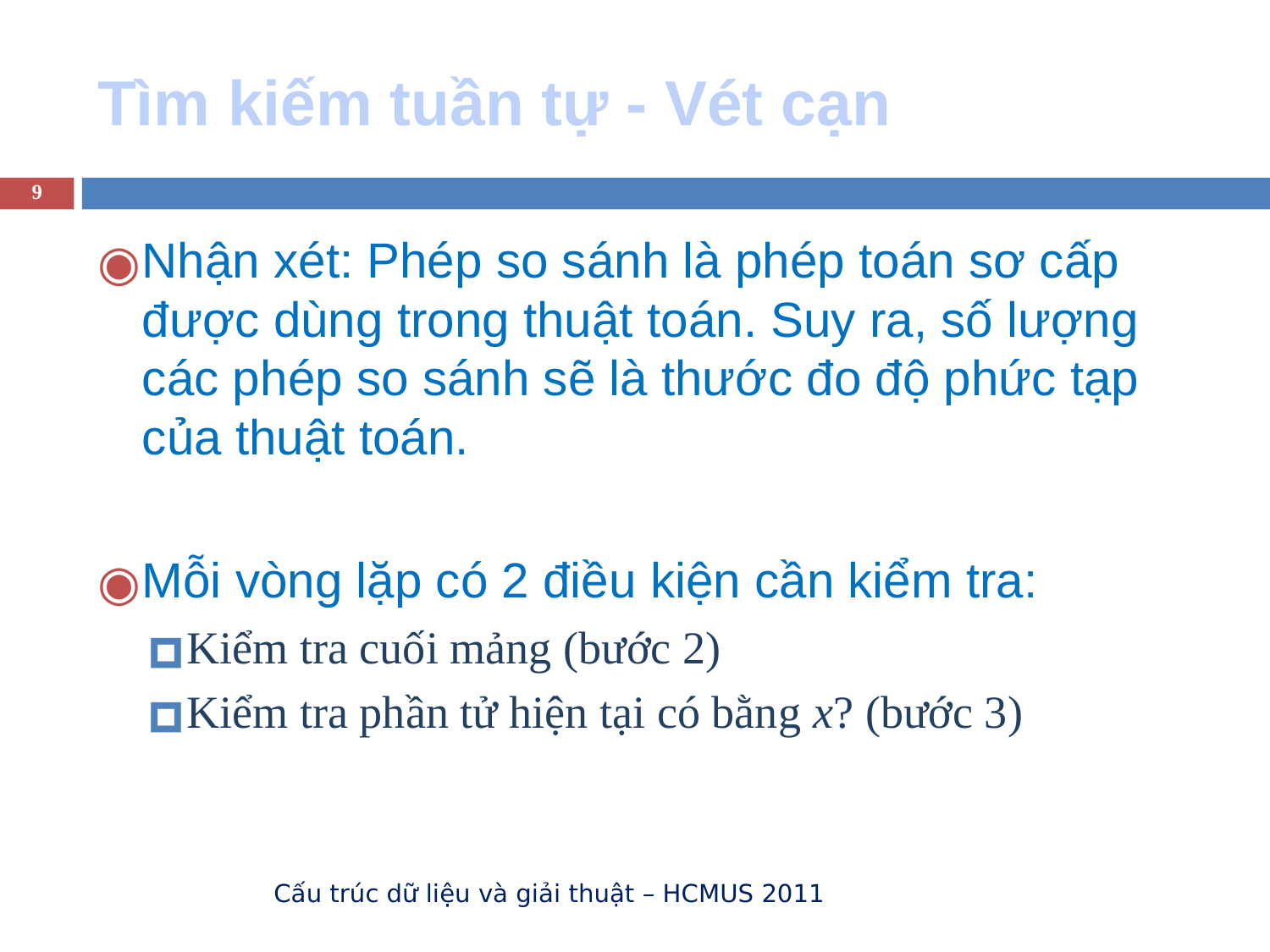

# Tìm kiếm tuần tự - Vét cạn
9
Nhận xét: Phép so sánh là phép toán sơ cấp được dùng trong thuật toán. Suy ra, số lượng các phép so sánh sẽ là thước đo độ phức tạp của thuật toán.

Mỗi vòng lặp có 2 điều kiện cần kiểm tra:
Kiểm tra cuối mảng (bước 2)
Kiểm tra phần tử hiện tại có bằng x? (bước 3)

Cấu trúc dữ liệu và giải thuật – HCMUS 2011